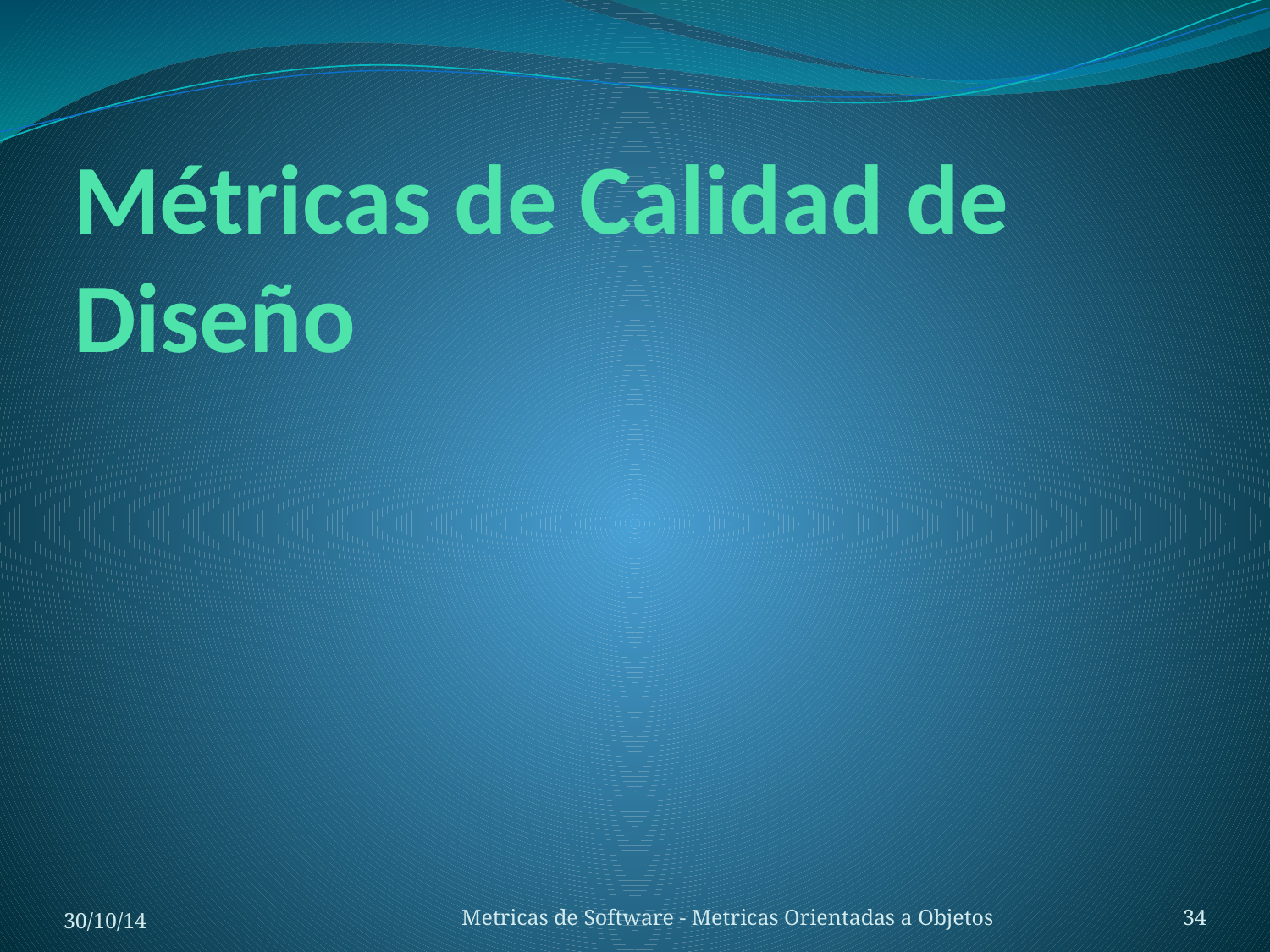

# Métricas de Calidad de Diseño

30/10/14
Metricas de Software - Metricas Orientadas a Objetos
34